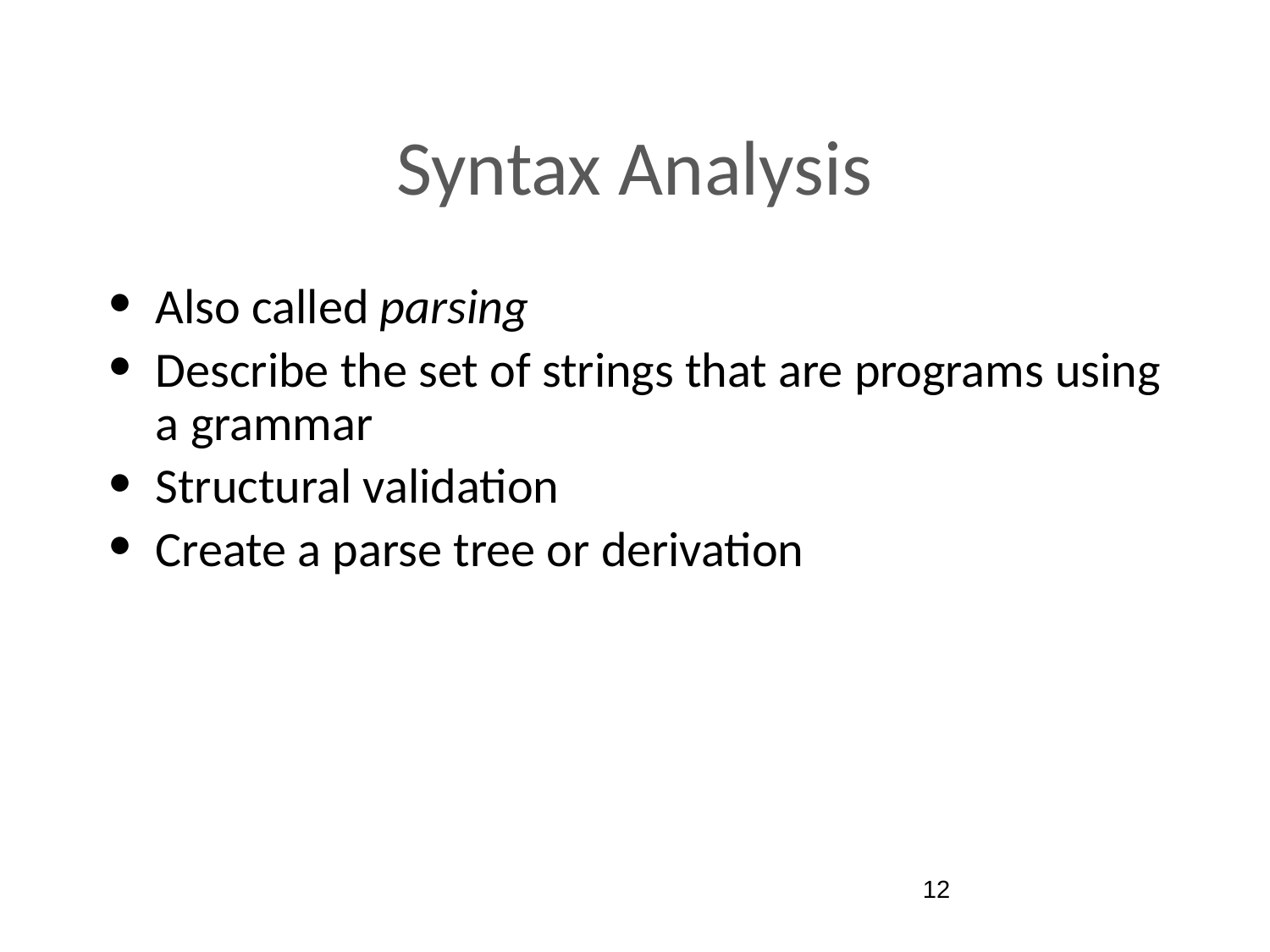

# Syntax Analysis
Also called parsing
Describe the set of strings that are programs using a grammar
Structural validation
Create a parse tree or derivation
12